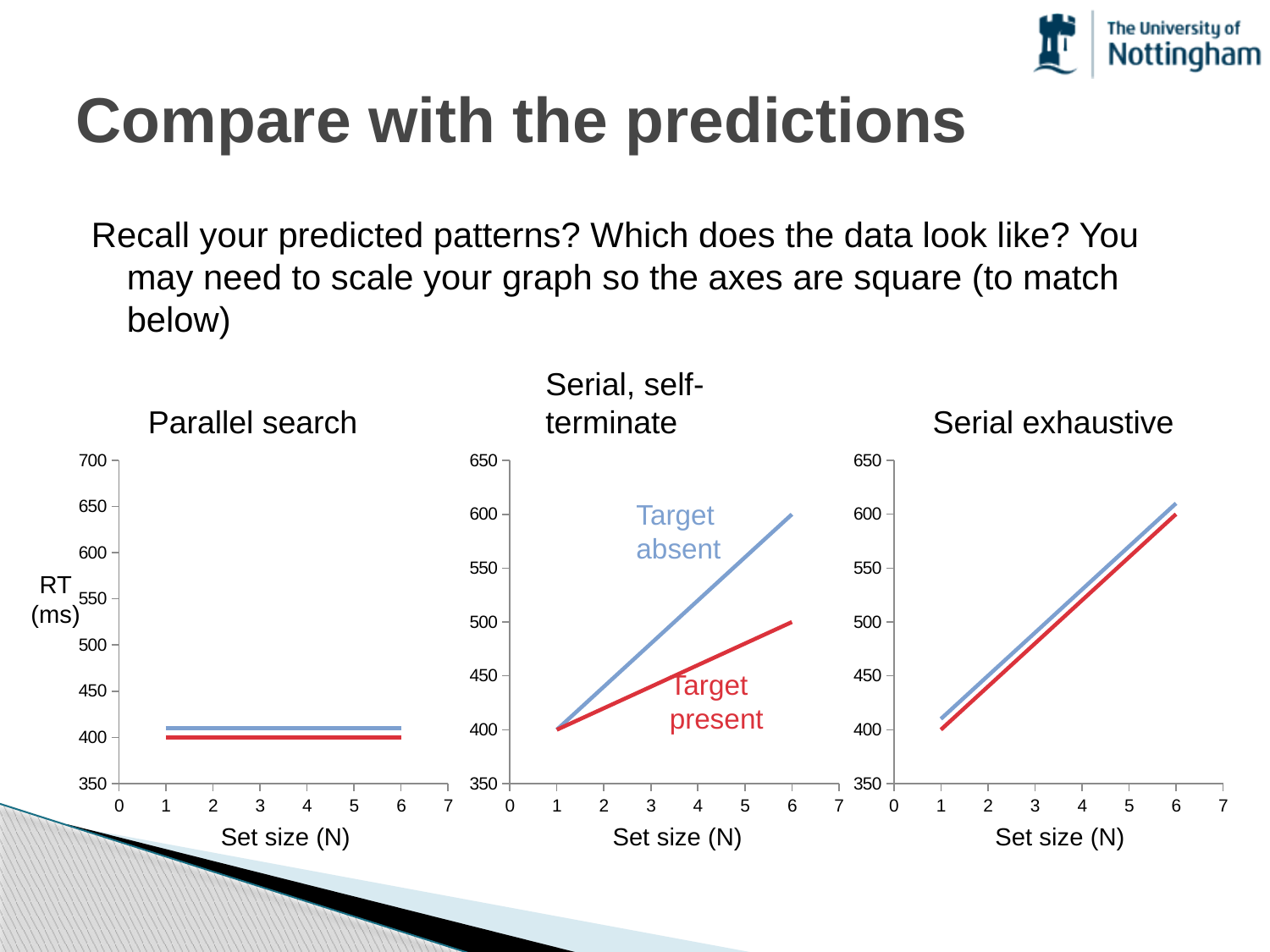

# Compare with the predictions
Recall your predicted patterns? Which does the data look like? You may need to scale your graph so the axes are square (to match below)
Serial, self-terminate
Parallel search
Serial exhaustive

### Chart

| Category | Target present | Target Absent |
|---|---|---|

### Chart

| Category | Target present | Target Absent |
|---|---|---|

### Chart

| Category | Target present | Target Absent |
|---|---|---|
Target absent
RT
(ms)
Target present
Set size (N)
Set size (N)
Set size (N)